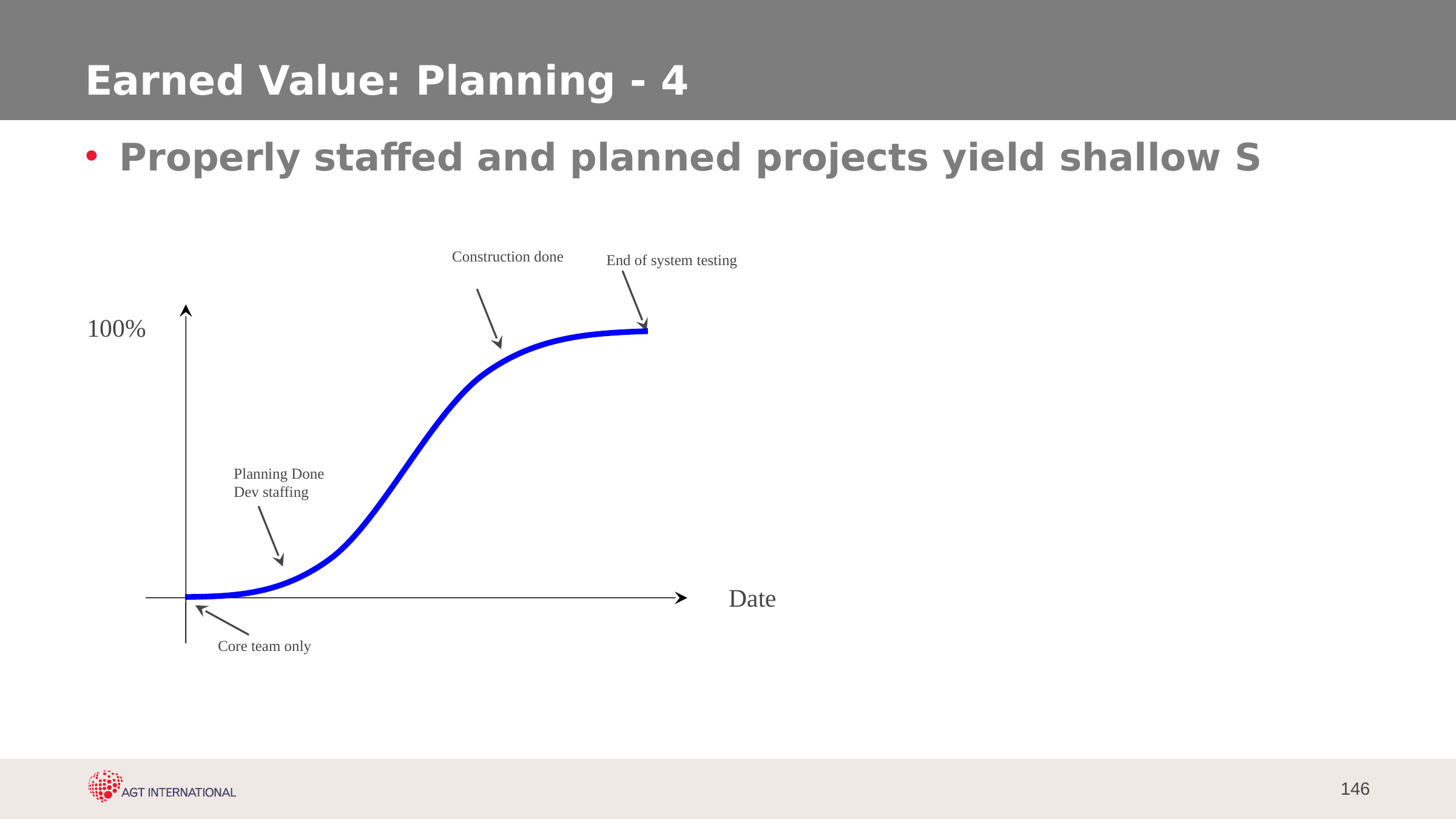

# Earned Value: Planning - 4
Properly staffed and planned projects yield shallow S
Construction done
End of system testing

100%

Planning Done
Dev staffing

Date

Core team only